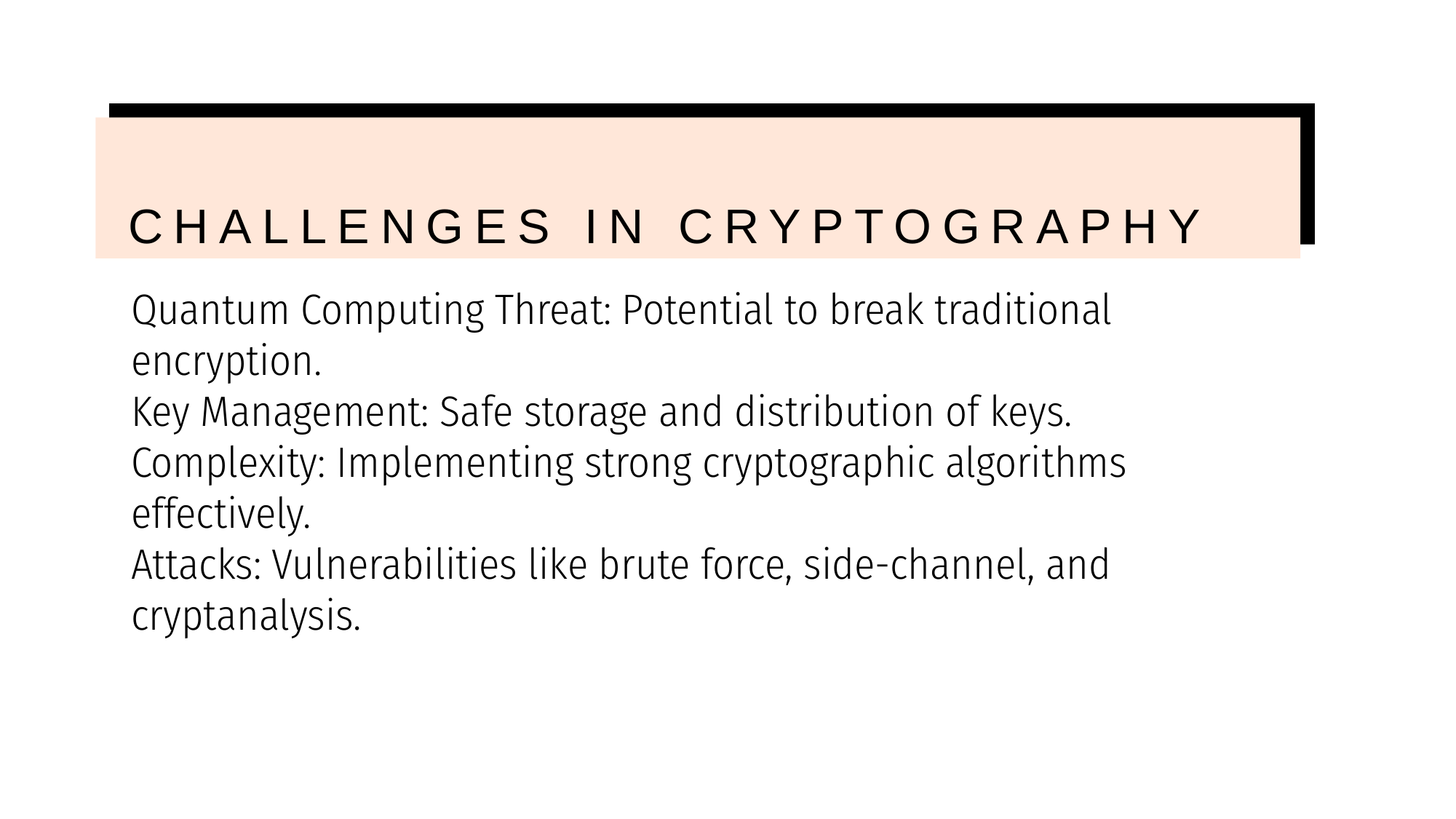

# Challenges in Cryptography
Quantum Computing Threat: Potential to break traditional encryption.
Key Management: Safe storage and distribution of keys.
Complexity: Implementing strong cryptographic algorithms effectively.
Attacks: Vulnerabilities like brute force, side-channel, and cryptanalysis.